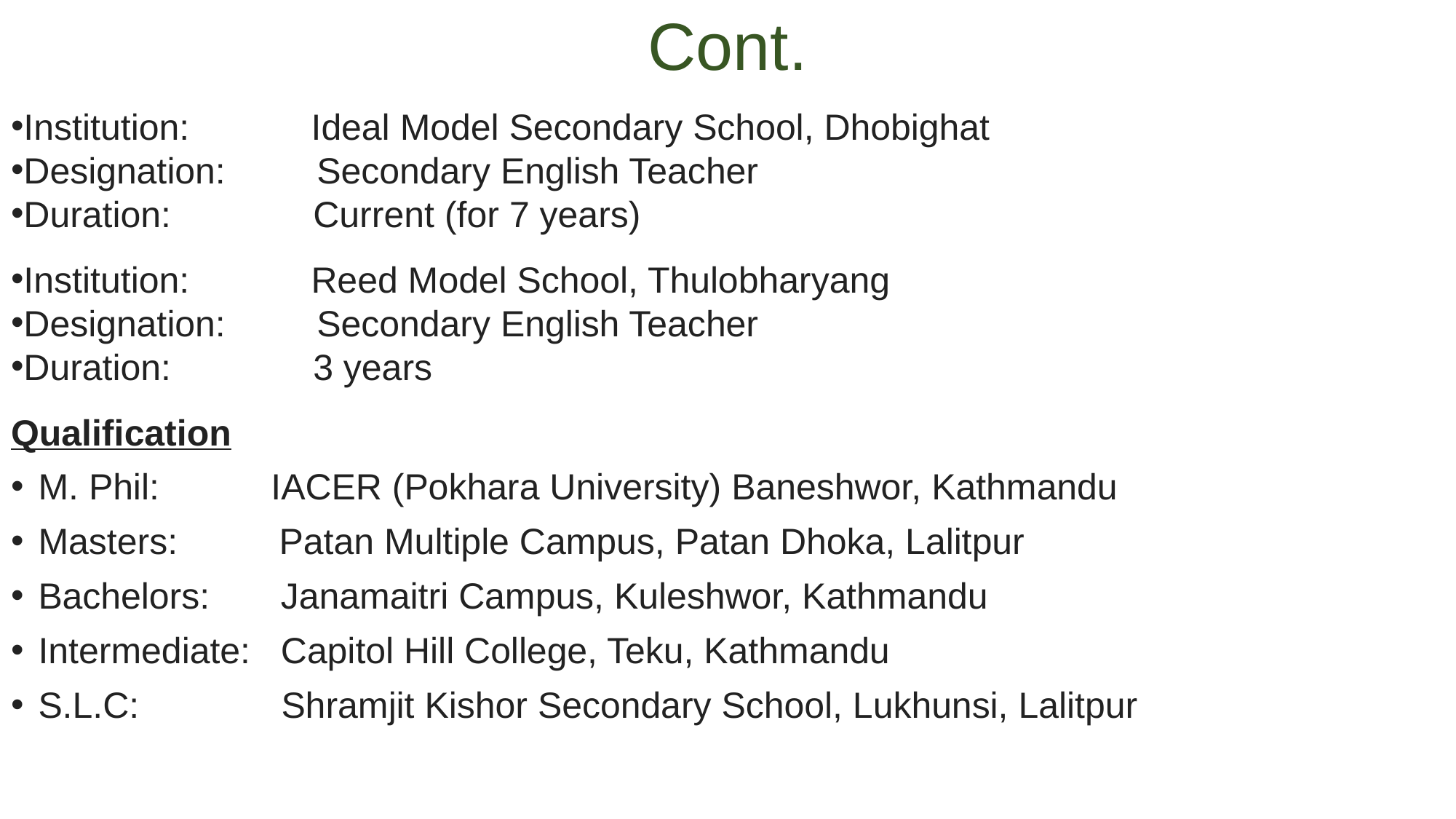

# Cont.
Institution:            Ideal Model Secondary School, Dhobighat

Designation:         Secondary English Teacher

Duration:              Current (for 7 years)

Institution:            Reed Model School, Thulobharyang

Designation:         Secondary English Teacher

Duration:              3 years

Qualification
M. Phil:           IACER (Pokhara University) Baneshwor, Kathmandu
Masters:          Patan Multiple Campus, Patan Dhoka, Lalitpur
Bachelors:       Janamaitri Campus, Kuleshwor, Kathmandu
Intermediate:   Capitol Hill College, Teku, Kathmandu
S.L.C:              Shramjit Kishor Secondary School, Lukhunsi, Lalitpur